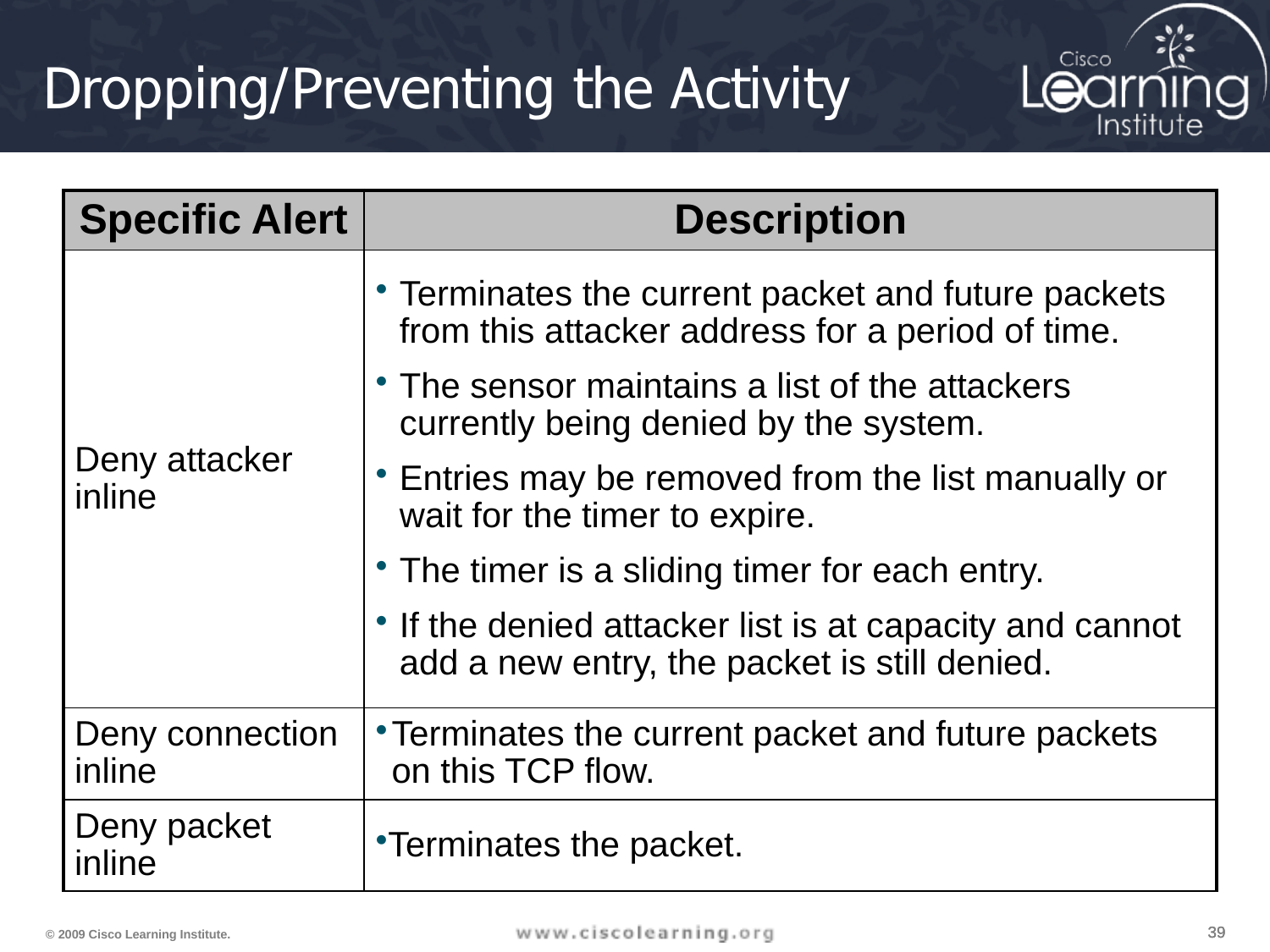

# Dropping/Preventing the Activity
| Specific Alert | Description |
| --- | --- |
| Deny attacker inline | Terminates the current packet and future packets from this attacker address for a period of time. The sensor maintains a list of the attackers currently being denied by the system. Entries may be removed from the list manually or wait for the timer to expire. The timer is a sliding timer for each entry. If the denied attacker list is at capacity and cannot add a new entry, the packet is still denied. |
| Deny connection inline | Terminates the current packet and future packets on this TCP flow. |
| Deny packet inline | Terminates the packet. |